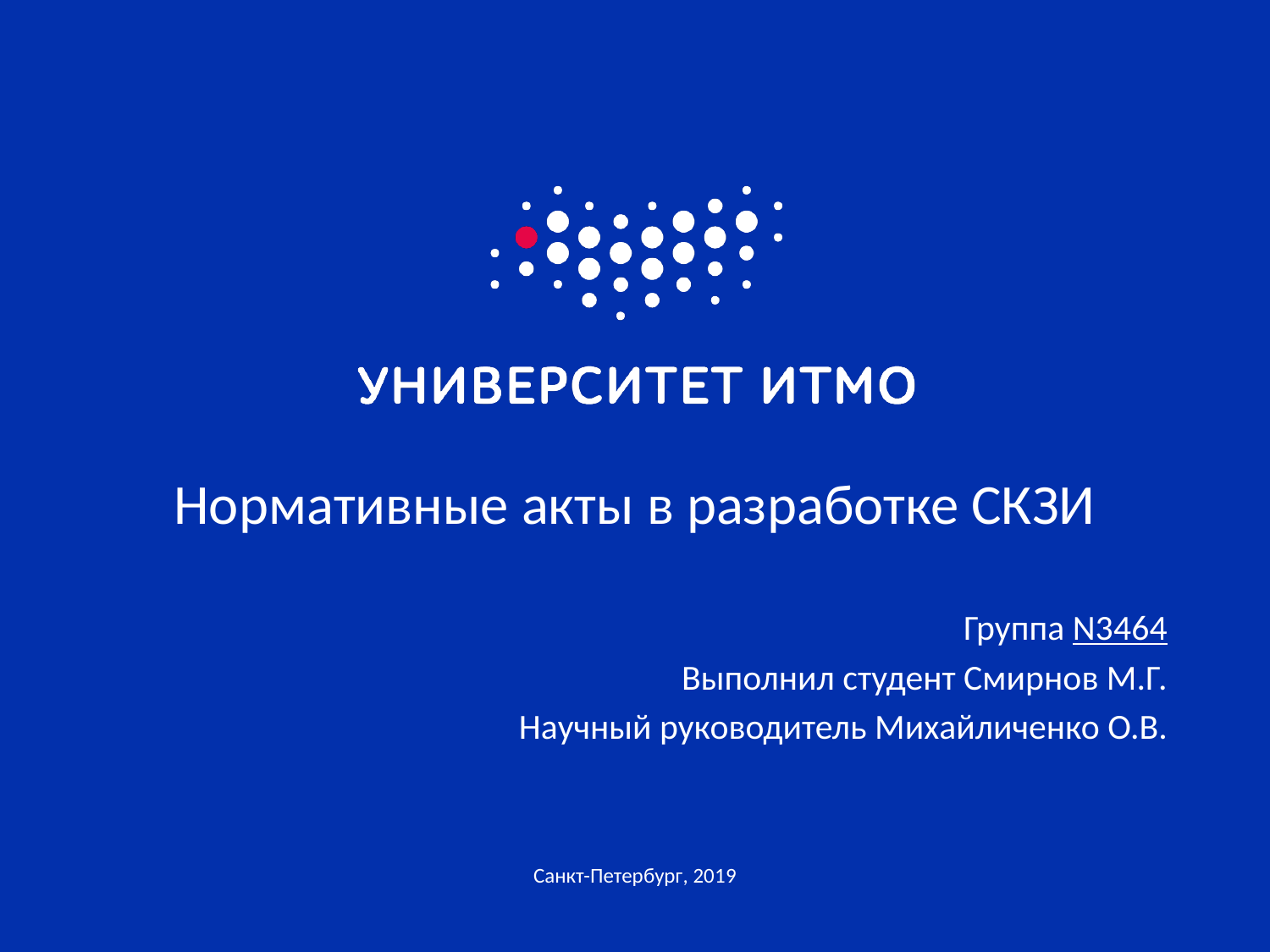

# Нормативные акты в разработке СКЗИ
Группа N3464
Выполнил студент Смирнов М.Г.
Научный руководитель Михайличенко О.В.

Санкт-Петербург, 2019